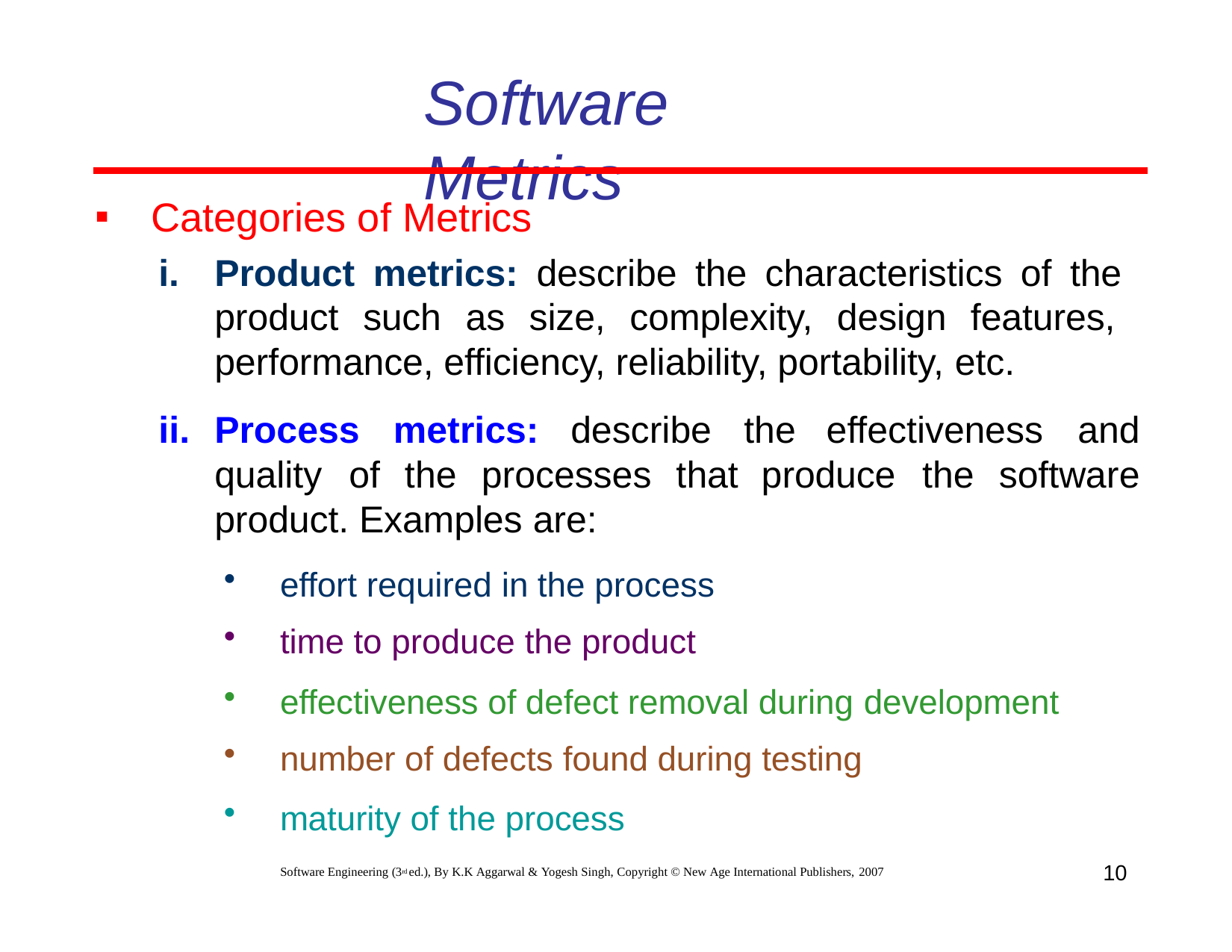

# Software Metrics

Categories of Metrics
Product metrics: describe the characteristics of the  product such as size, complexity, design features,  performance, efficiency, reliability, portability, etc.
ii.
Process	metrics:	describe	the
effectiveness	and
quality	of	the	processes	that
produce	the	software
product. Examples are:
effort required in the process
time to produce the product
effectiveness of defect removal during development
number of defects found during testing
maturity of the process
10
Software Engineering (3rd ed.), By K.K Aggarwal & Yogesh Singh, Copyright © New Age International Publishers, 2007